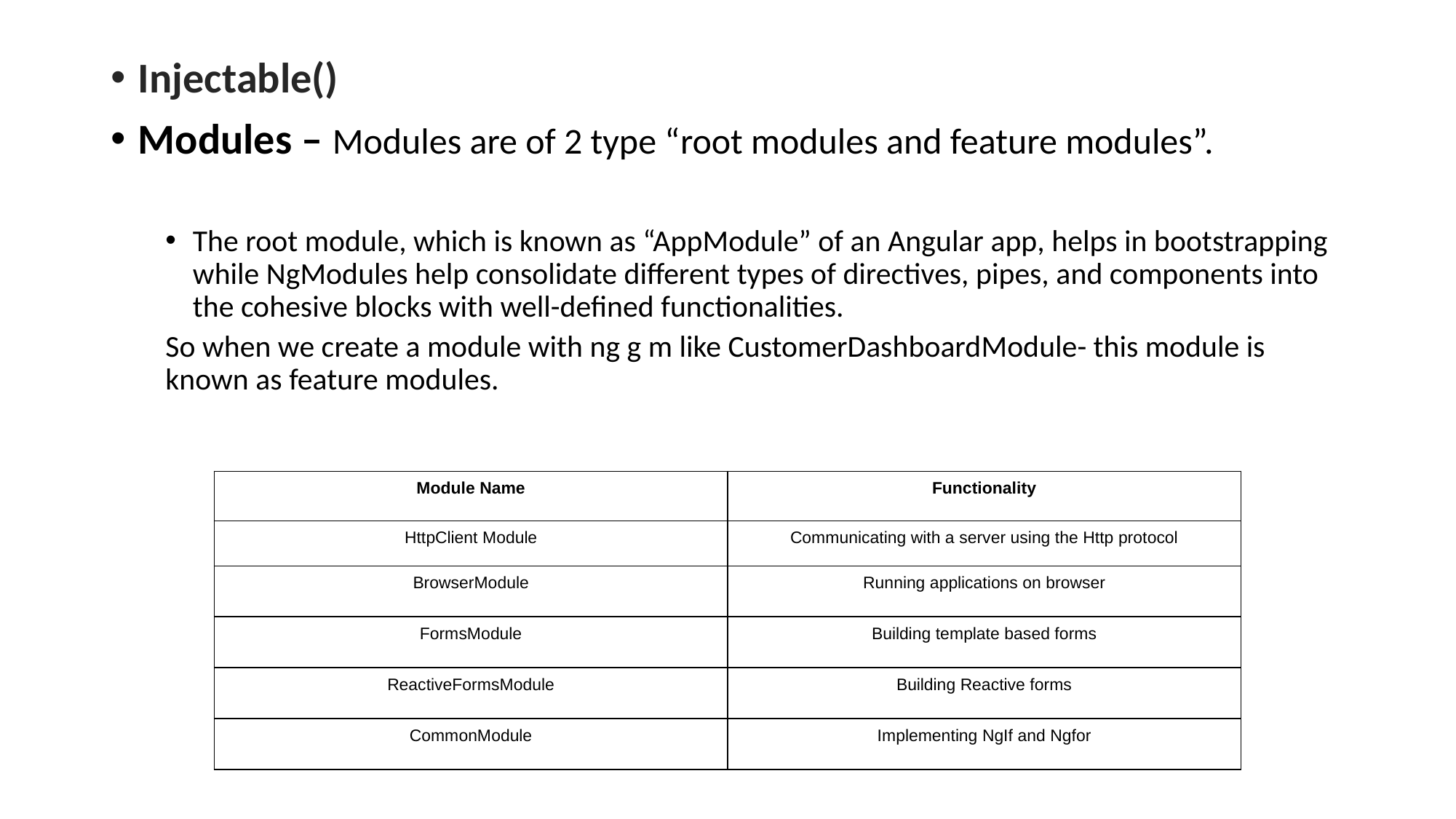

Injectable()
Modules – Modules are of 2 type “root modules and feature modules”.

The root module, which is known as “AppModule” of an Angular app, helps in bootstrapping while NgModules help consolidate different types of directives, pipes, and components into the cohesive blocks with well-defined functionalities.
So when we create a module with ng g m like CustomerDashboardModule- this module is known as feature modules.
| Module Name | Functionality |
| --- | --- |
| HttpClient Module | Communicating with a server using the Http protocol |
| BrowserModule | Running applications on browser |
| FormsModule | Building template based forms |
| ReactiveFormsModule | Building Reactive forms |
| CommonModule | Implementing NgIf and Ngfor |